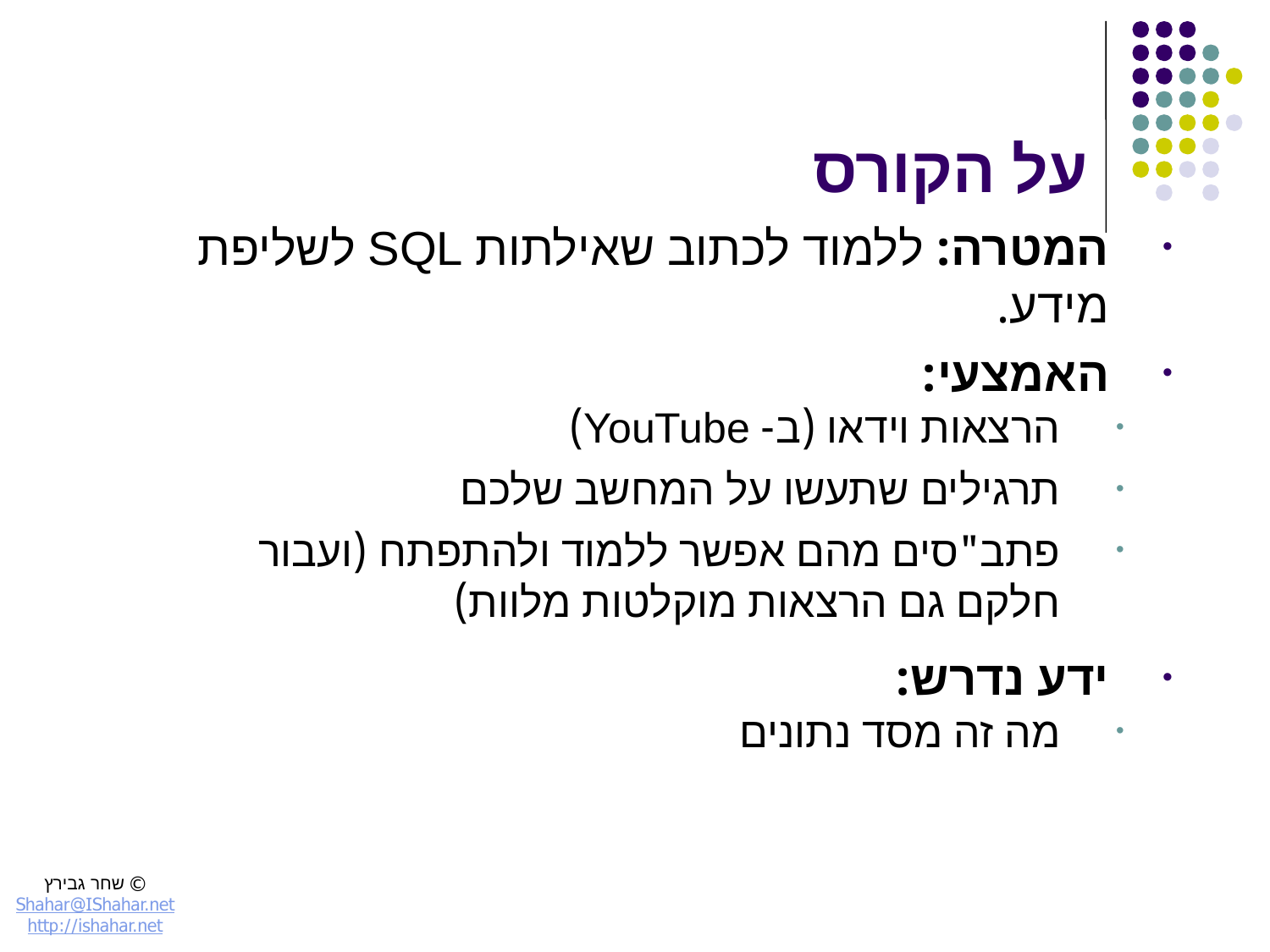

# על הקורס
המטרה: ללמוד לכתוב שאילתות SQL לשליפת מידע.
האמצעי:
הרצאות וידאו (ב- YouTube)
תרגילים שתעשו על המחשב שלכם
פתב"סים מהם אפשר ללמוד ולהתפתח (ועבור חלקם גם הרצאות מוקלטות מלוות)
ידע נדרש:
מה זה מסד נתונים

© שחר גבירץ
Shahar@IShahar.net
http://ishahar.net